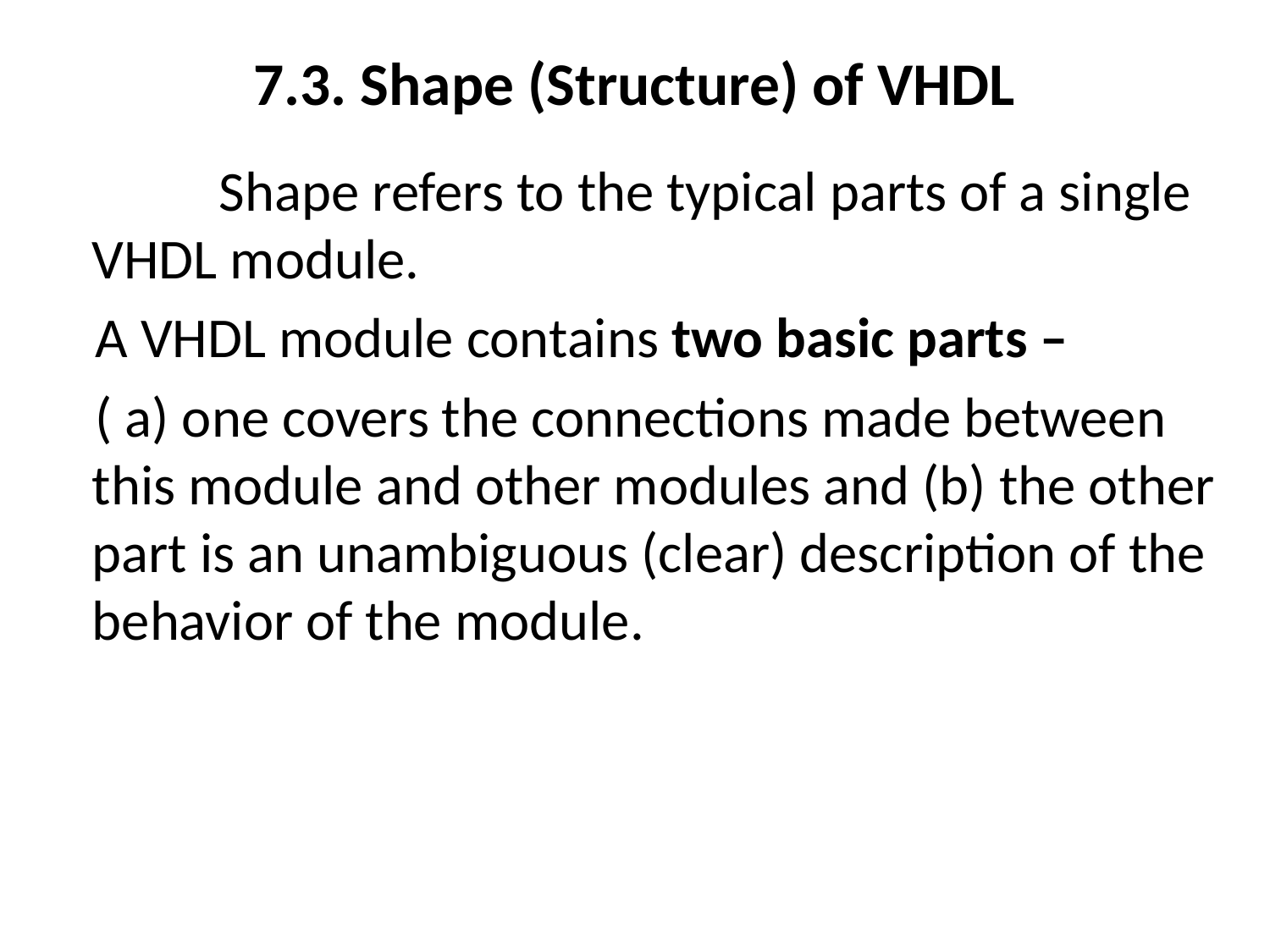

# 7.3. Shape (Structure) of VHDL
		Shape refers to the typical parts of a single VHDL module.
    A VHDL module contains two basic parts –
    ( a) one covers the connections made between this module and other modules and (b) the other part is an unambiguous (clear) description of the behavior of the module.